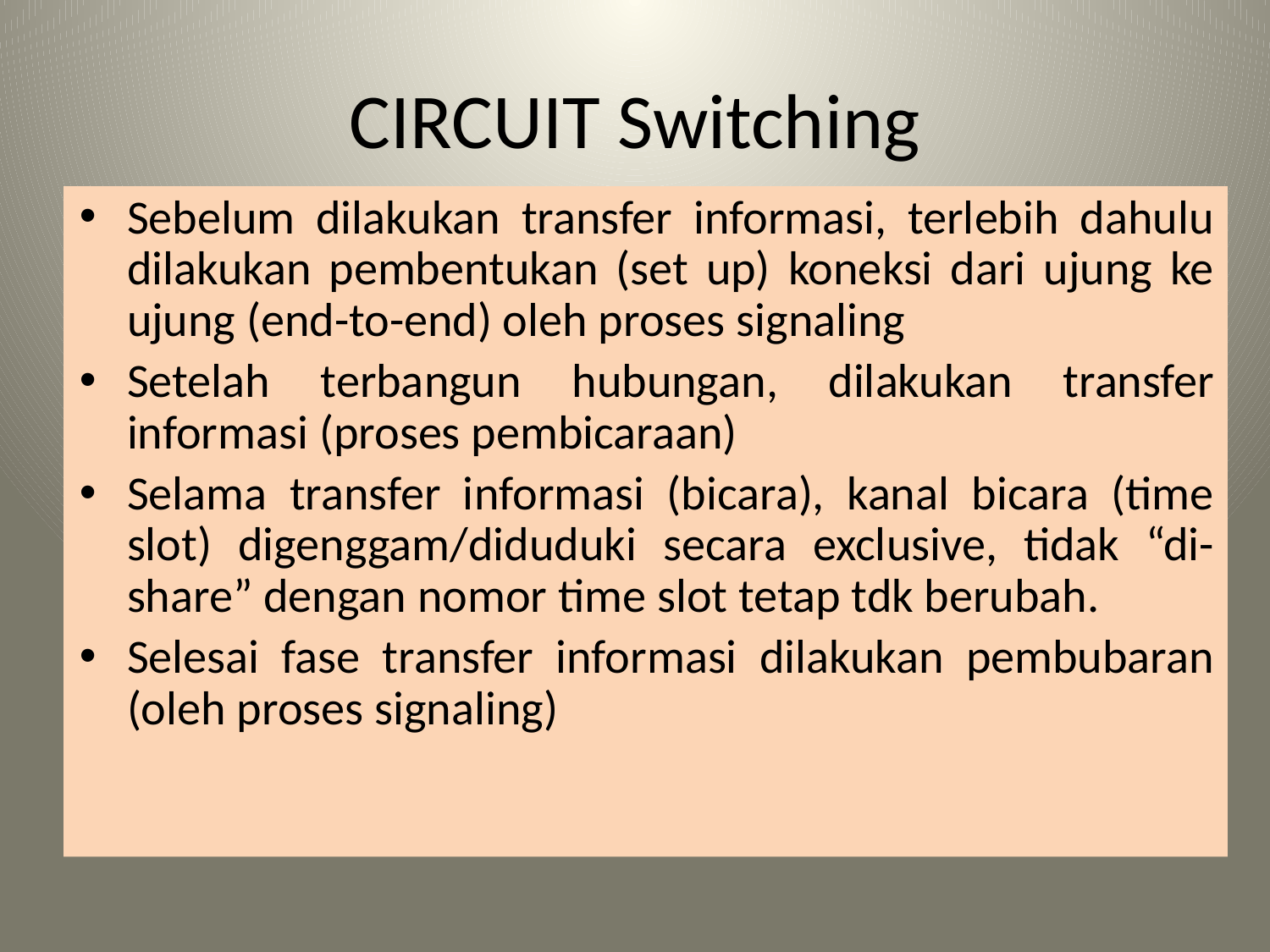

# CIRCUIT Switching
Sebelum dilakukan transfer informasi, terlebih dahulu dilakukan pembentukan (set up) koneksi dari ujung ke ujung (end-to-end) oleh proses signaling
Setelah terbangun hubungan, dilakukan transfer informasi (proses pembicaraan)
Selama transfer informasi (bicara), kanal bicara (time slot) digenggam/diduduki secara exclusive, tidak “di-share” dengan nomor time slot tetap tdk berubah.
Selesai fase transfer informasi dilakukan pembubaran (oleh proses signaling)